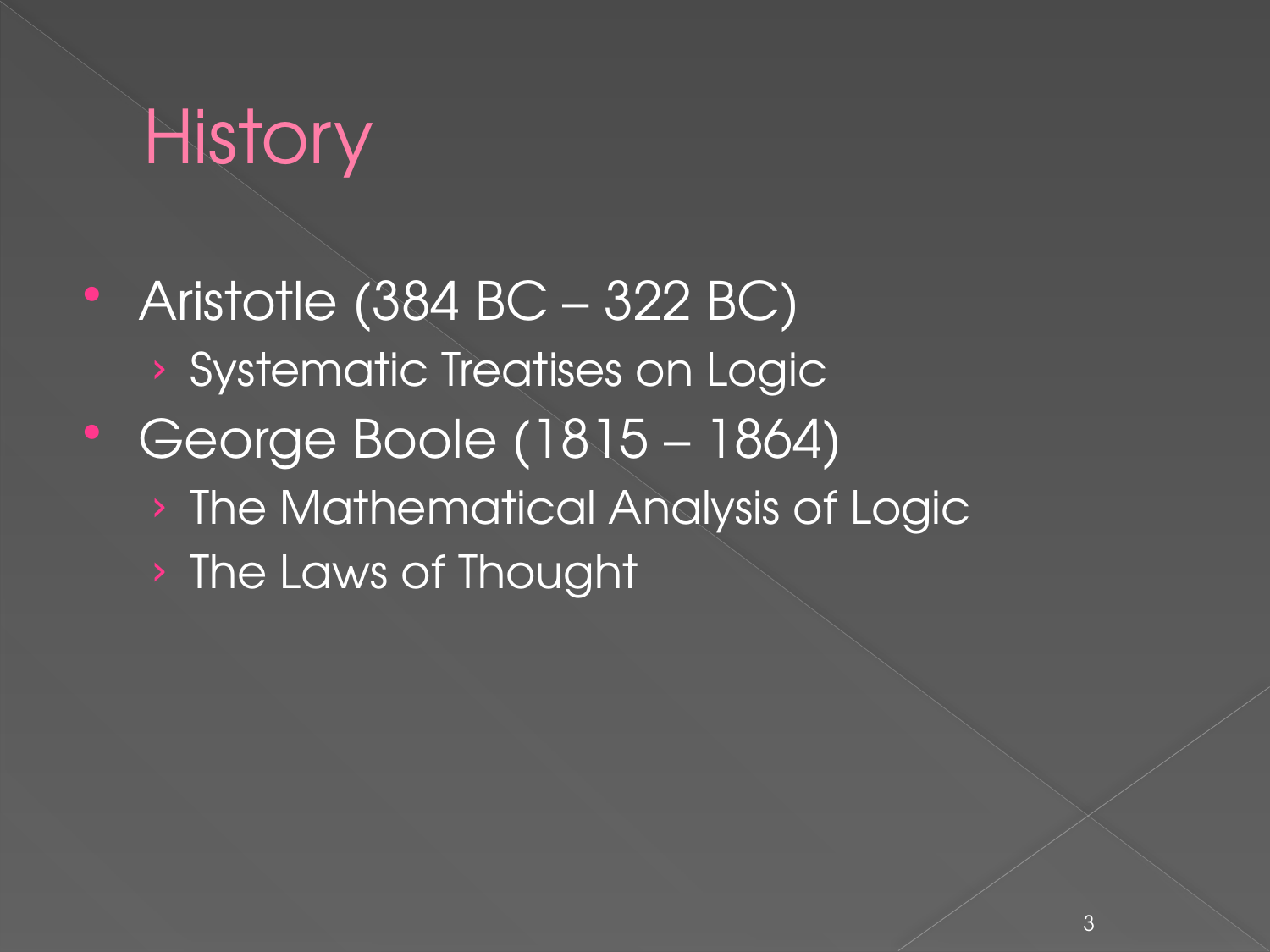

# History
Aristotle (384 BC – 322 BC)
Systematic Treatises on Logic
George Boole (1815 – 1864)
The Mathematical Analysis of Logic
The Laws of Thought

3